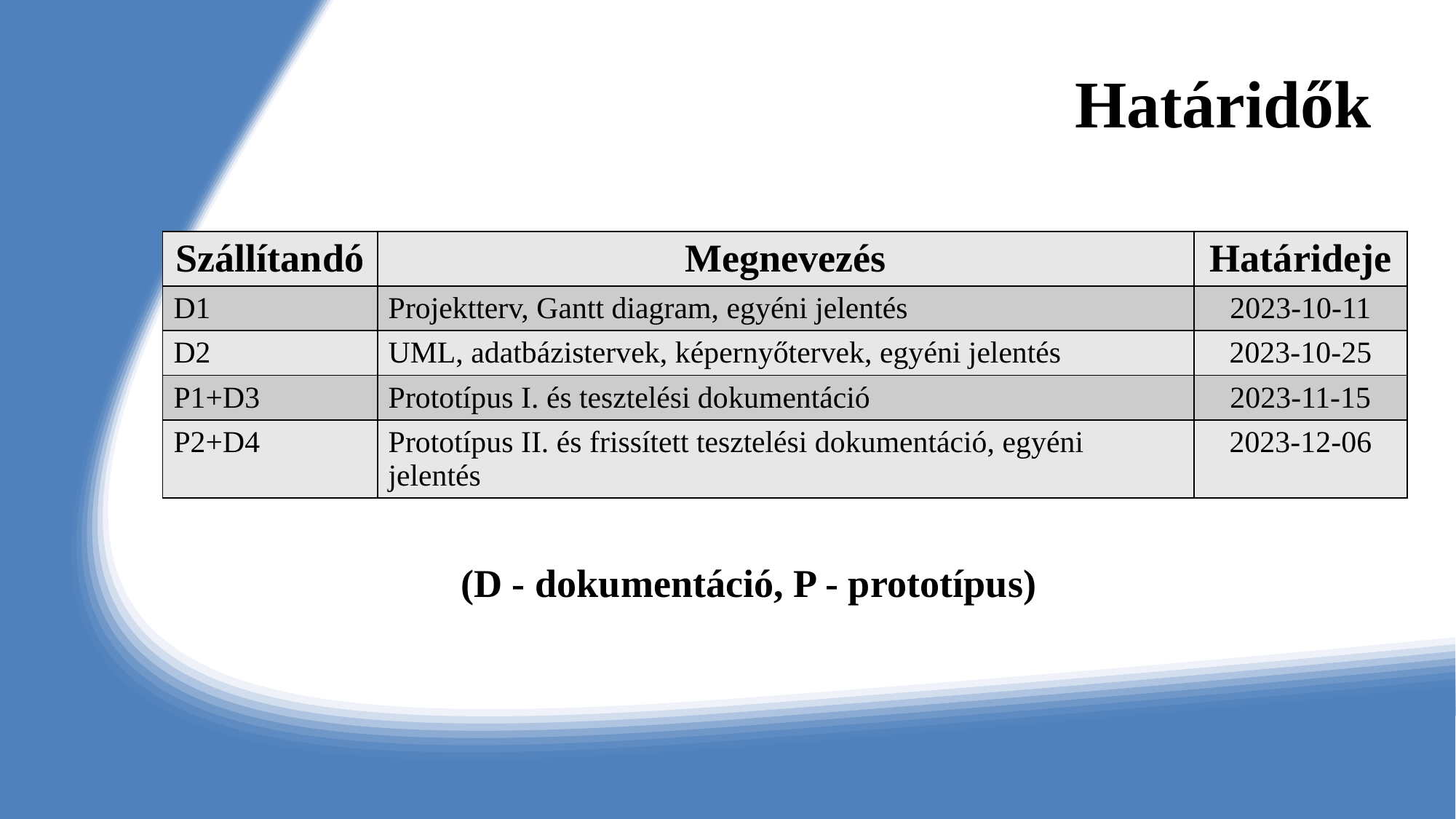

# Határidők
| Szállítandó | Megnevezés | Határideje |
| --- | --- | --- |
| D1 | Projektterv, Gantt diagram, egyéni jelentés | 2023-10-11 |
| D2 | UML, adatbázistervek, képernyőtervek, egyéni jelentés | 2023-10-25 |
| P1+D3 | Prototípus I. és tesztelési dokumentáció | 2023-11-15 |
| P2+D4 | Prototípus II. és frissített tesztelési dokumentáció, egyéni jelentés | 2023-12-06 |
(D - dokumentáció, P - prototípus)